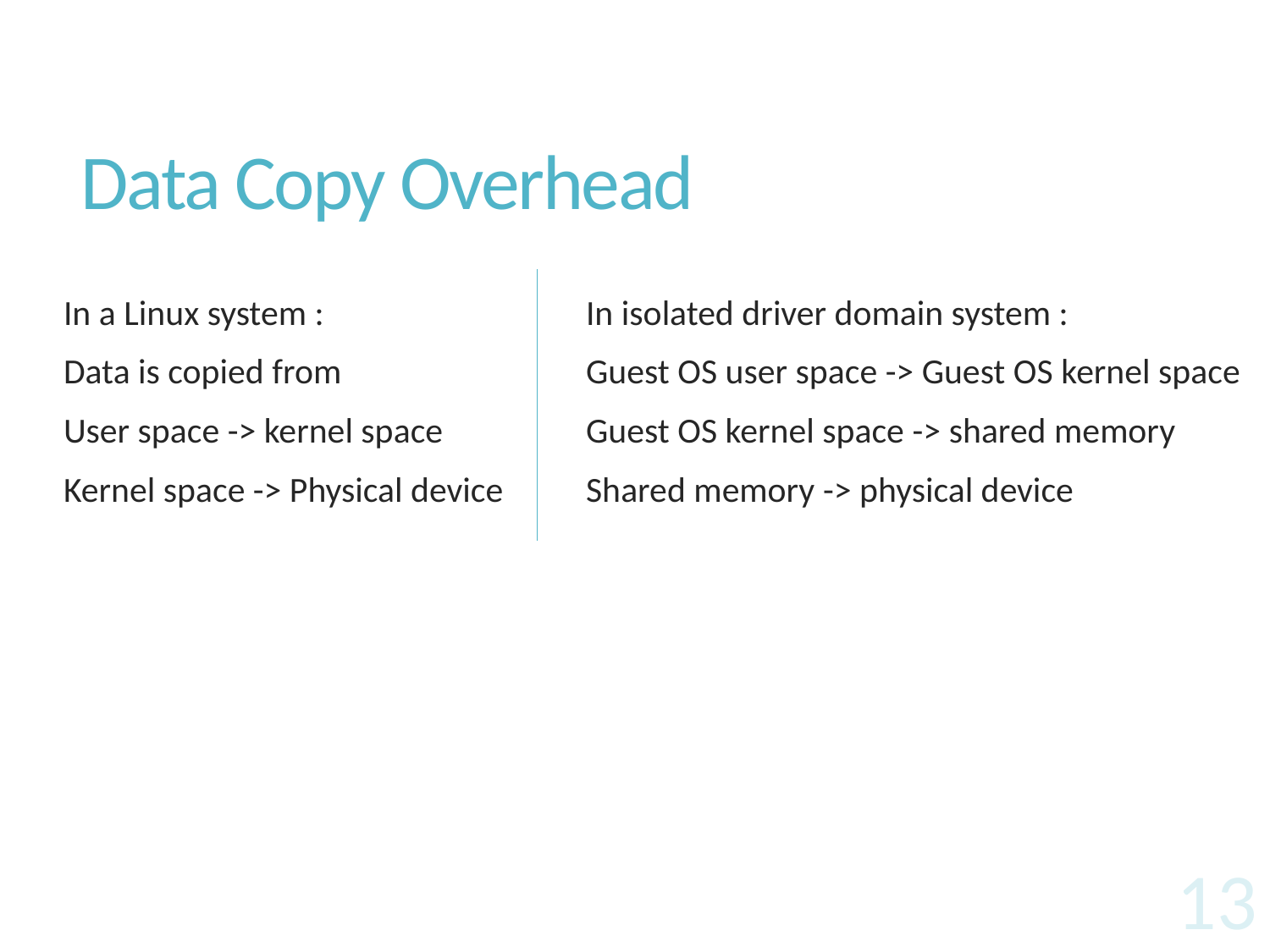

# Data Copy Overhead
In a Linux system :
Data is copied from
User space -> kernel space
Kernel space -> Physical device
In isolated driver domain system :
Guest OS user space -> Guest OS kernel space
Guest OS kernel space -> shared memory
Shared memory -> physical device

13